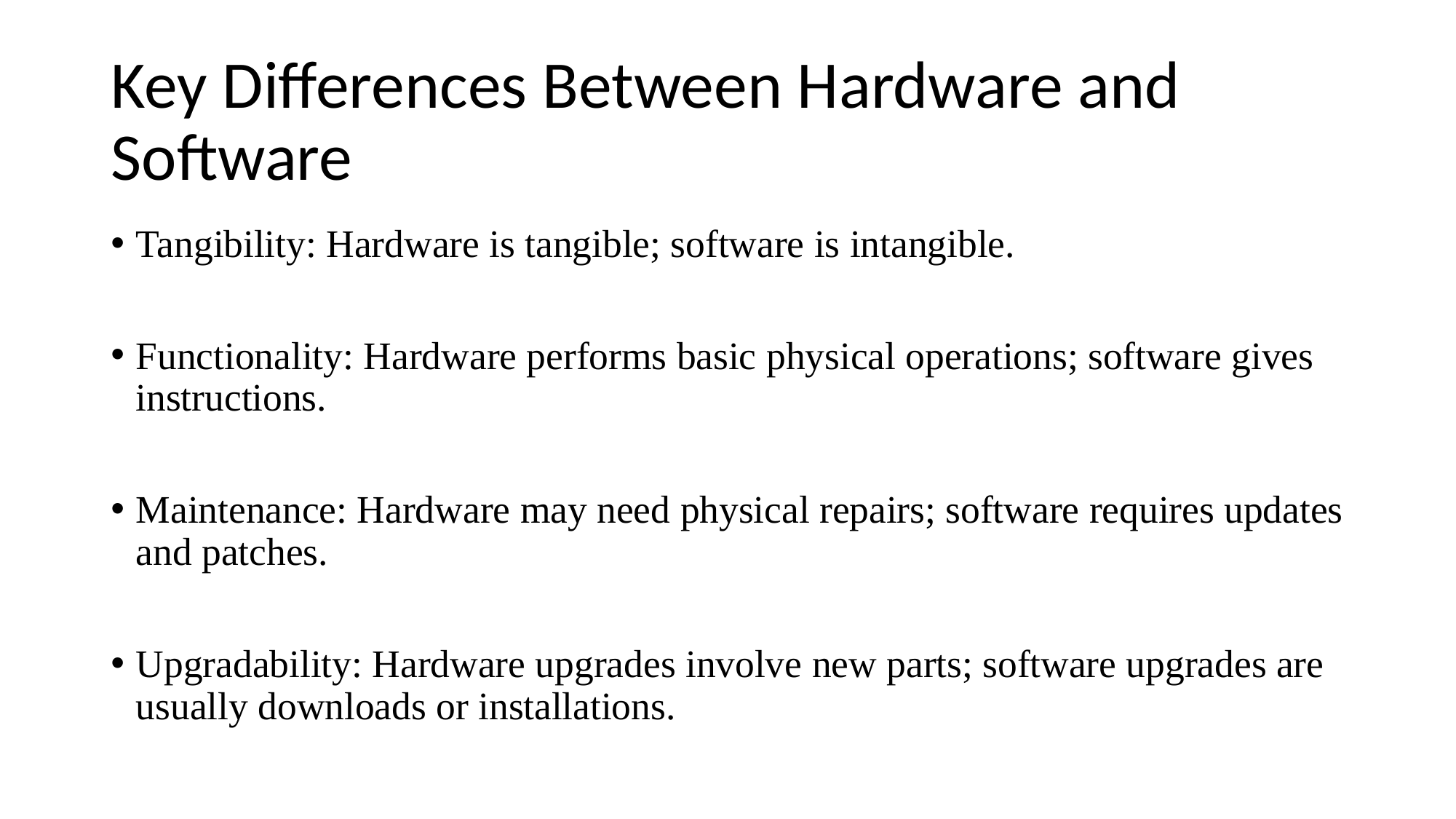

# Key Differences Between Hardware and Software
Tangibility: Hardware is tangible; software is intangible.

Functionality: Hardware performs basic physical operations; software gives instructions.

Maintenance: Hardware may need physical repairs; software requires updates and patches.

Upgradability: Hardware upgrades involve new parts; software upgrades are usually downloads or installations.